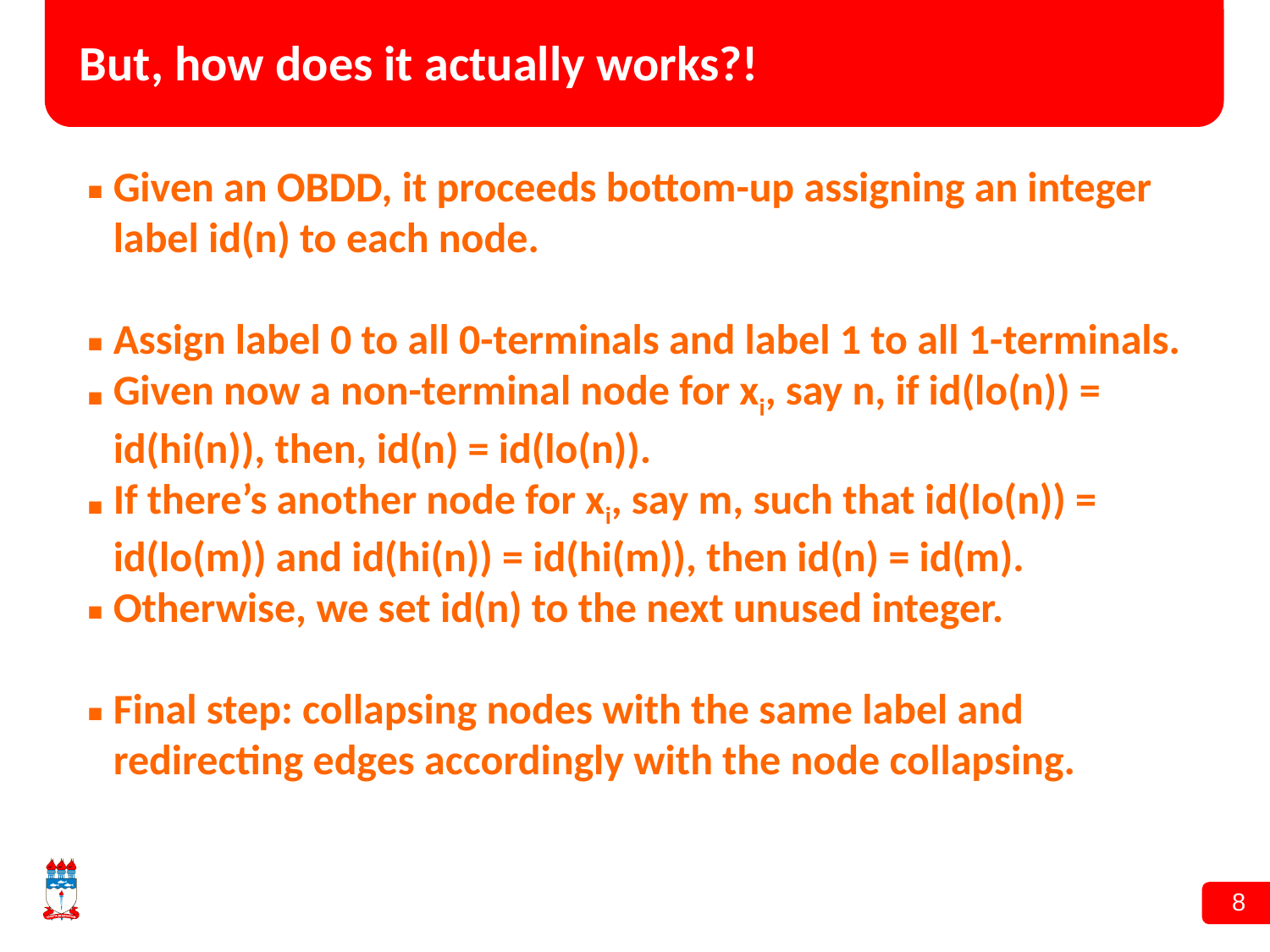

# But, how does it actually works?!
Given an OBDD, it proceeds bottom-up assigning an integer label id(n) to each node.

Assign label 0 to all 0-terminals and label 1 to all 1-terminals.
Given now a non-terminal node for xi, say n, if id(lo(n)) = id(hi(n)), then, id(n) = id(lo(n)).
If there’s another node for xi, say m, such that id(lo(n)) = id(lo(m)) and id(hi(n)) = id(hi(m)), then id(n) = id(m).
Otherwise, we set id(n) to the next unused integer.

Final step: collapsing nodes with the same label and redirecting edges accordingly with the node collapsing.